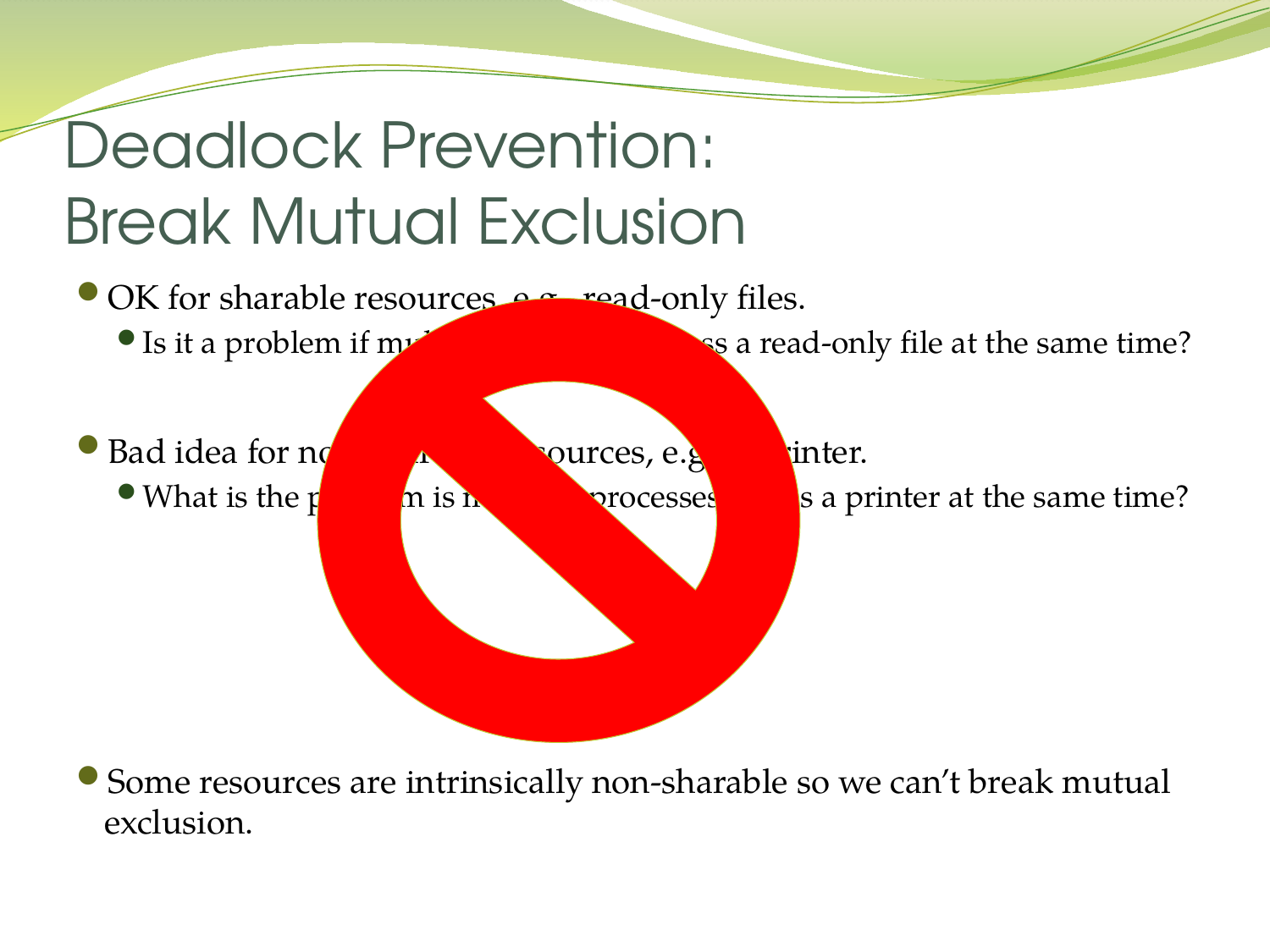

# Deadlock Prevention: Break Mutual Exclusion
OK for sharable resources, e.g., read-only files.
Is it a problem if multiple processes access a read-only file at the same time?

Bad idea for non-sharable resources, e.g., a printer.
What is the problem is multiple processes access a printer at the same time?

Some resources are intrinsically non-sharable so we can’t break mutual exclusion.